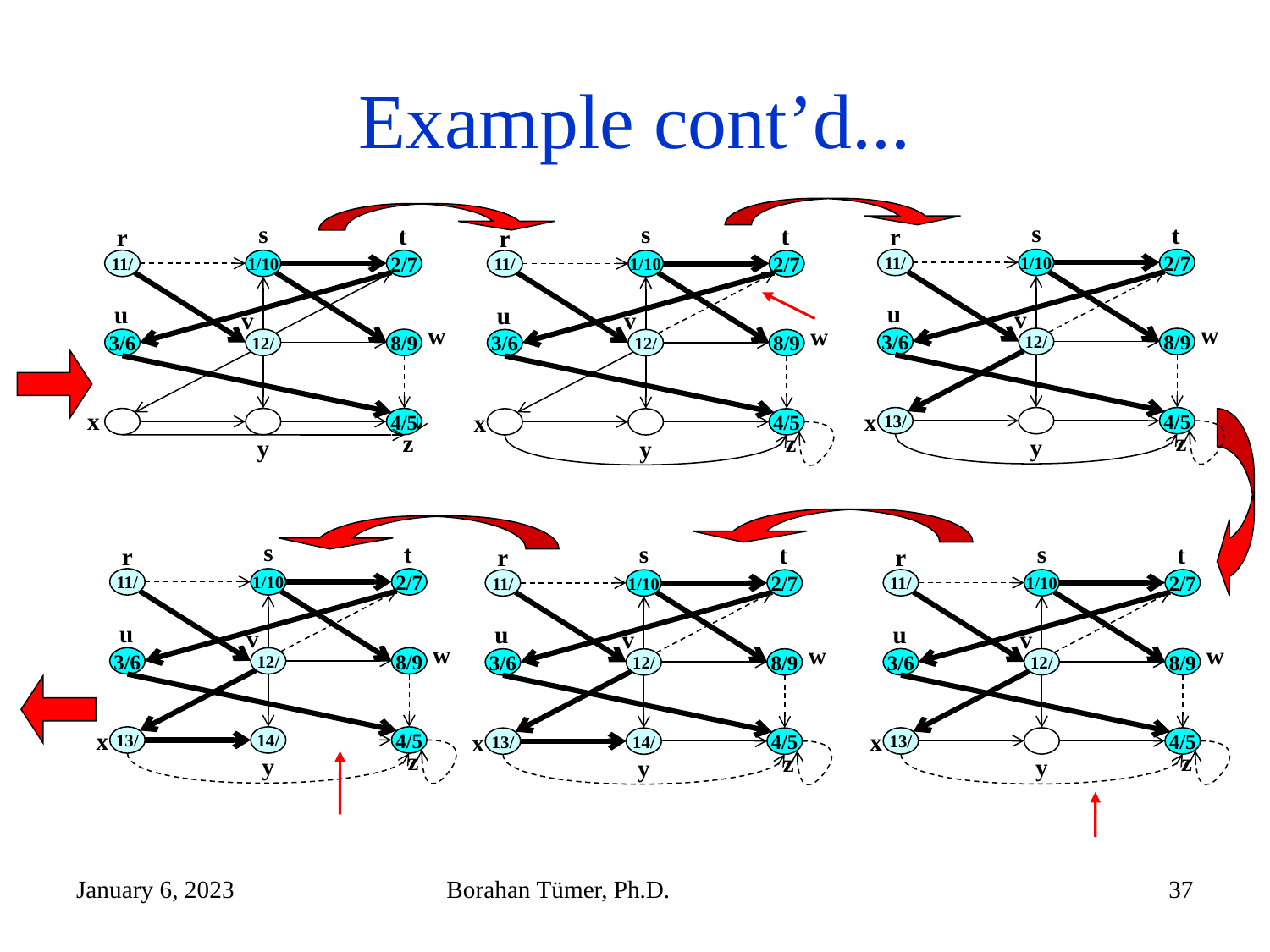

# Example cont’d...

s
t
r
11/
1/10
2/7
u
v
w
3/6
12/
8/9
x
13/

4/5
z
y
s
t
r
11/
1/10
2/7
u
v
w
3/6
12/
8/9

4/5
z
y
x
s
t
r
11/
1/10
2/7

u
v
w
3/6
12/
8/9
x

4/5
z
y

s
t
r
11/
1/10
2/7
u
v
w
3/6
12/
8/9
x
13/
14/
4/5
z
y

s
t
r
11/
1/10
2/7
u
v
w
3/6
12/
8/9
x
13/

4/5
z
y

s
t
r
11/
1/10
2/7
u
v
w
3/6
12/
8/9
x
13/
14/
4/5
z
y

January 6, 2023
Borahan Tümer, Ph.D.
37